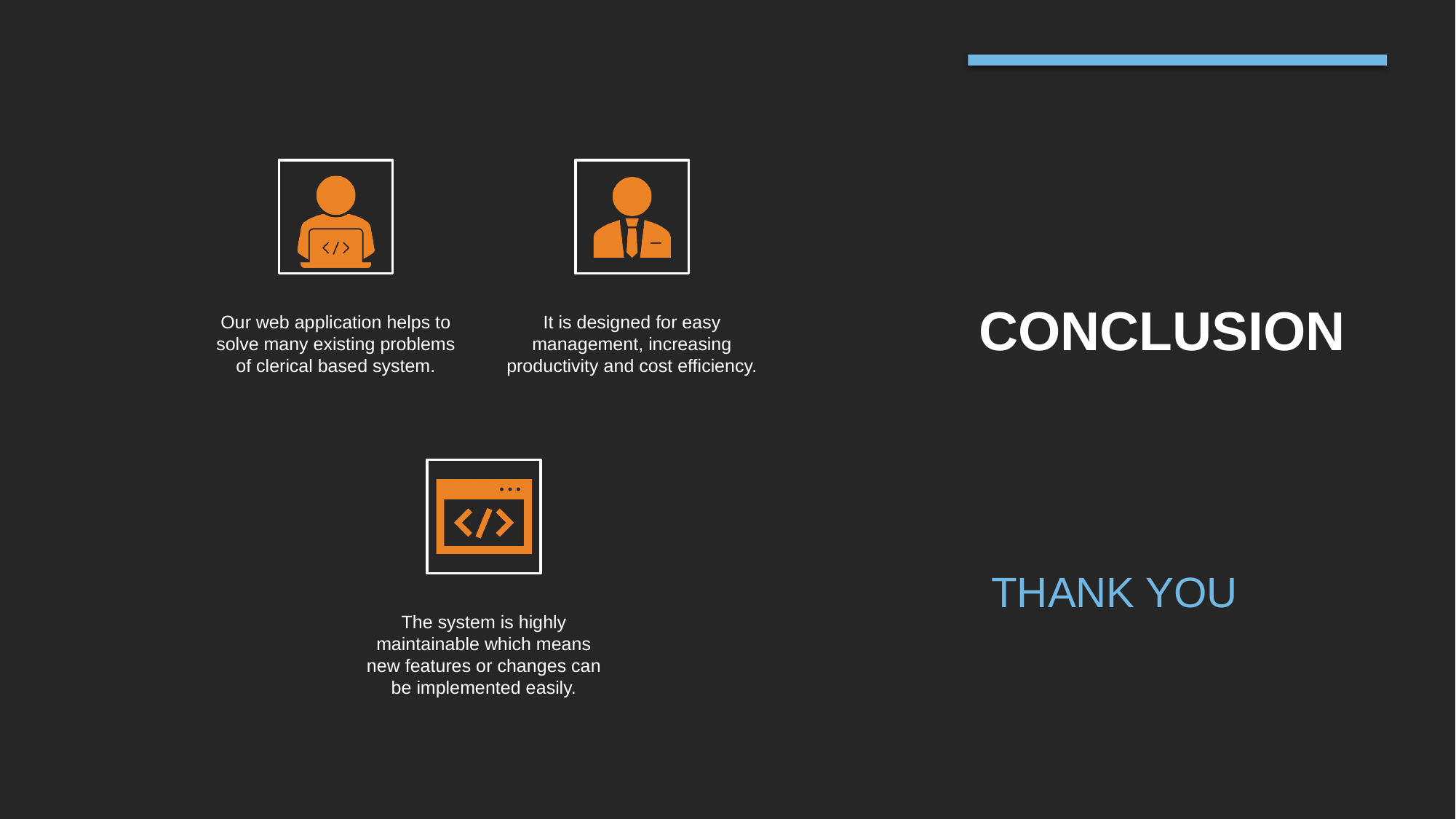

# Conclusion
Our web application helps to solve many existing problems of clerical based system.
It is designed for easy management, increasing productivity and cost efficiency.
The system is highly maintainable which means new features or changes can be implemented easily.
Thank you